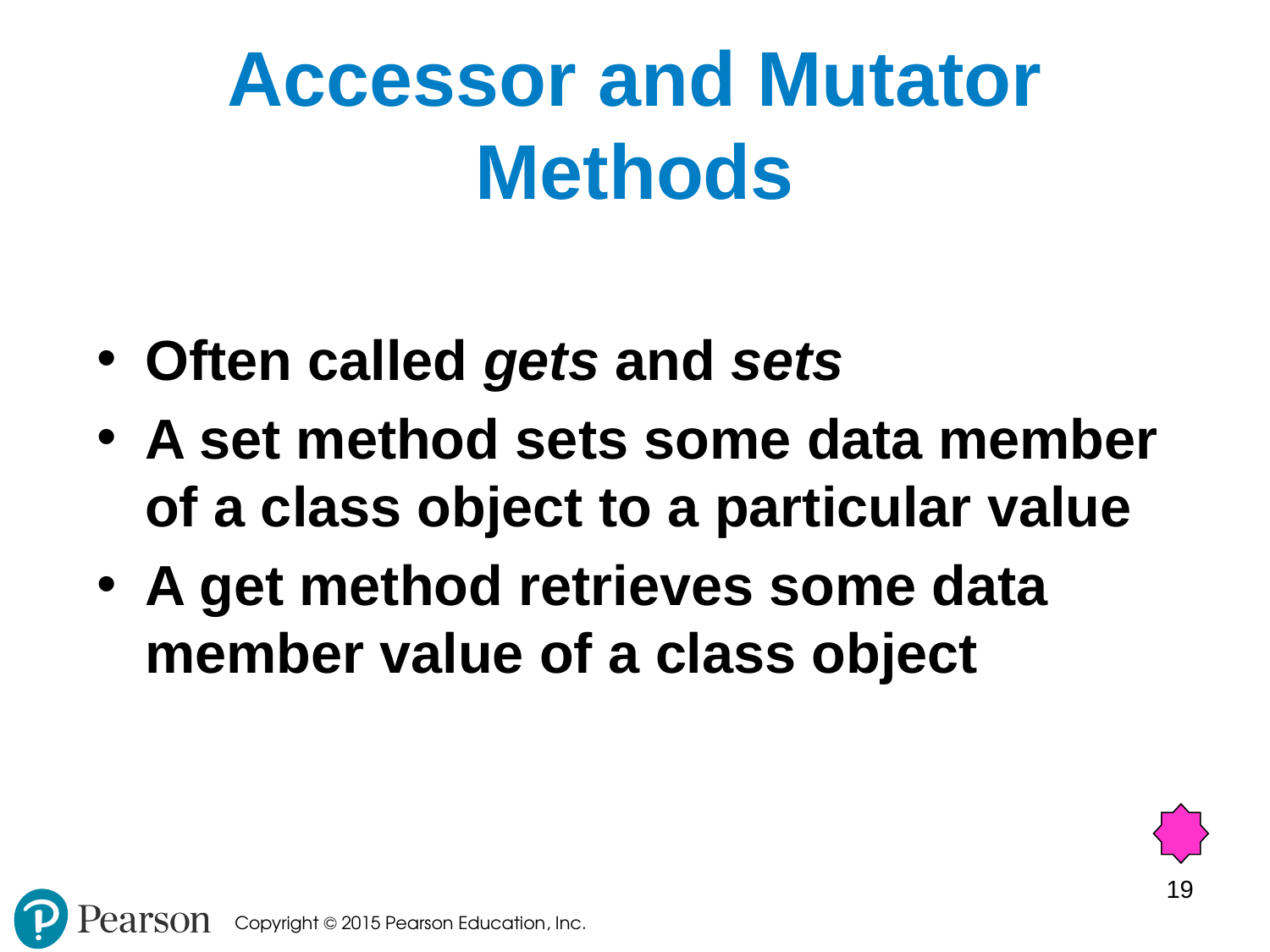

# Accessor and Mutator Methods
Often called gets and sets
A set method sets some data member of a class object to a particular value
A get method retrieves some data member value of a class object

19